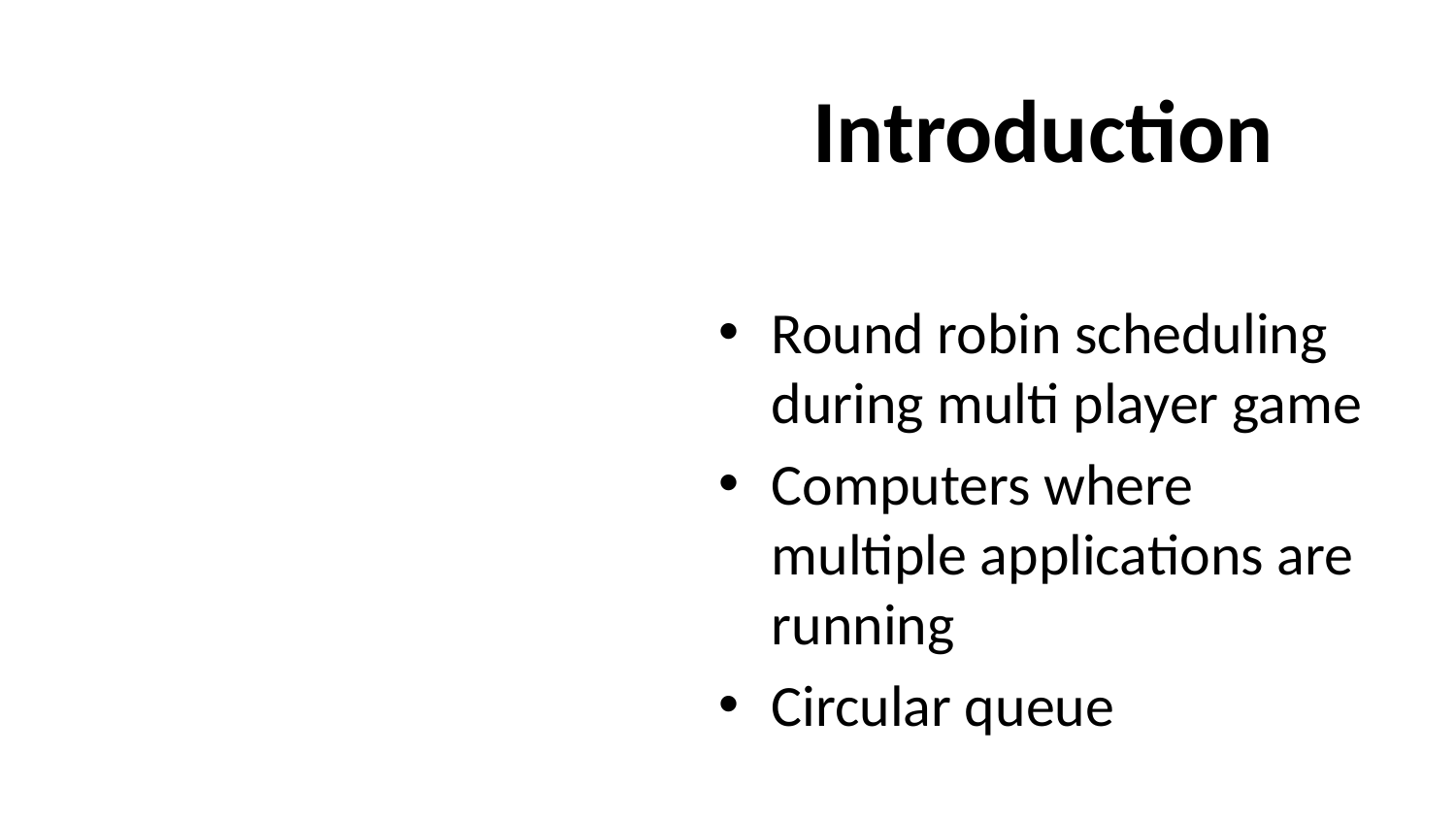

# Introduction
Round robin scheduling during multi player game
Computers where multiple applications are running
Circular queue